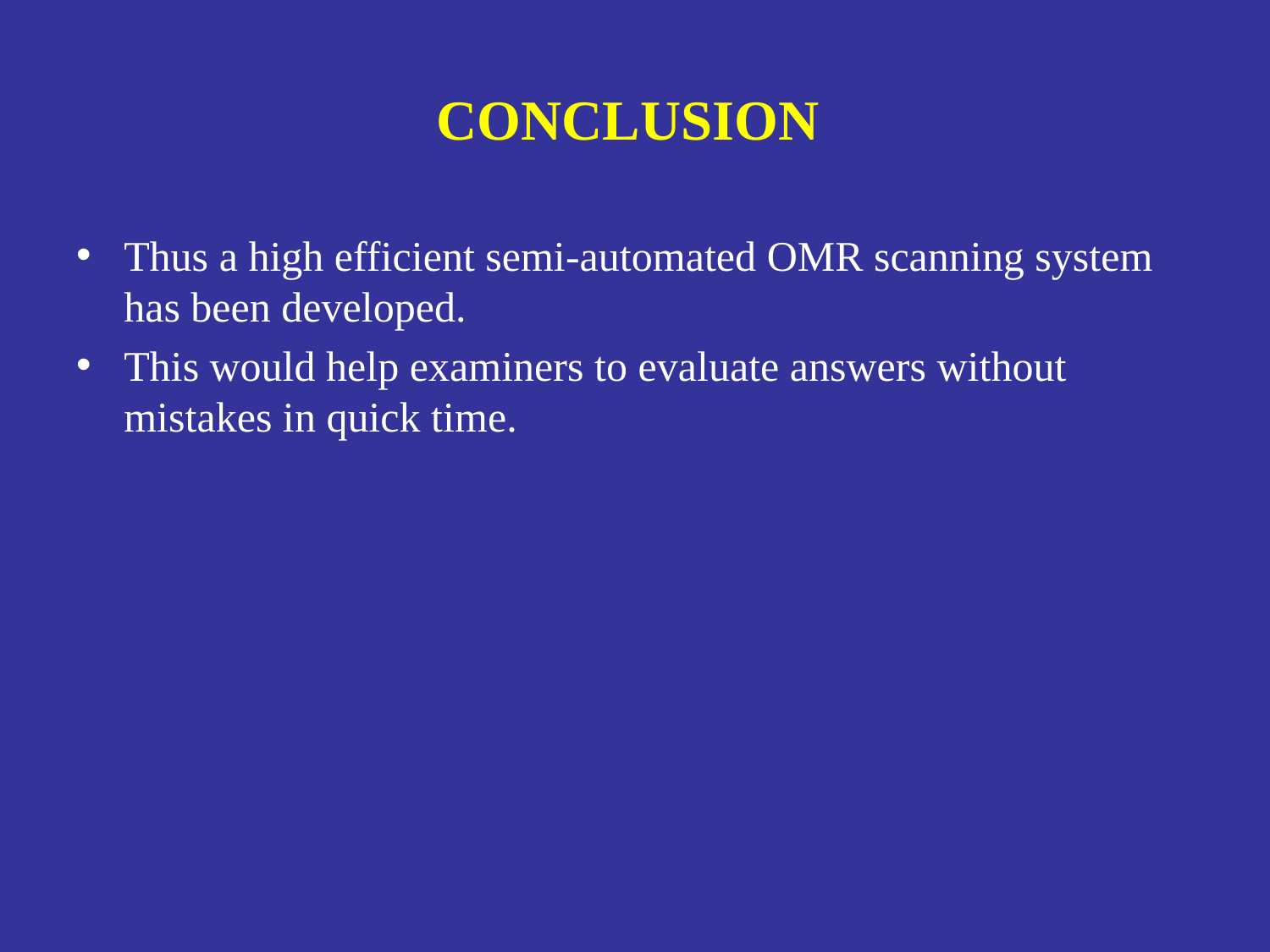

# CONCLUSION
Thus a high efficient semi-automated OMR scanning system has been developed.
This would help examiners to evaluate answers without mistakes in quick time.